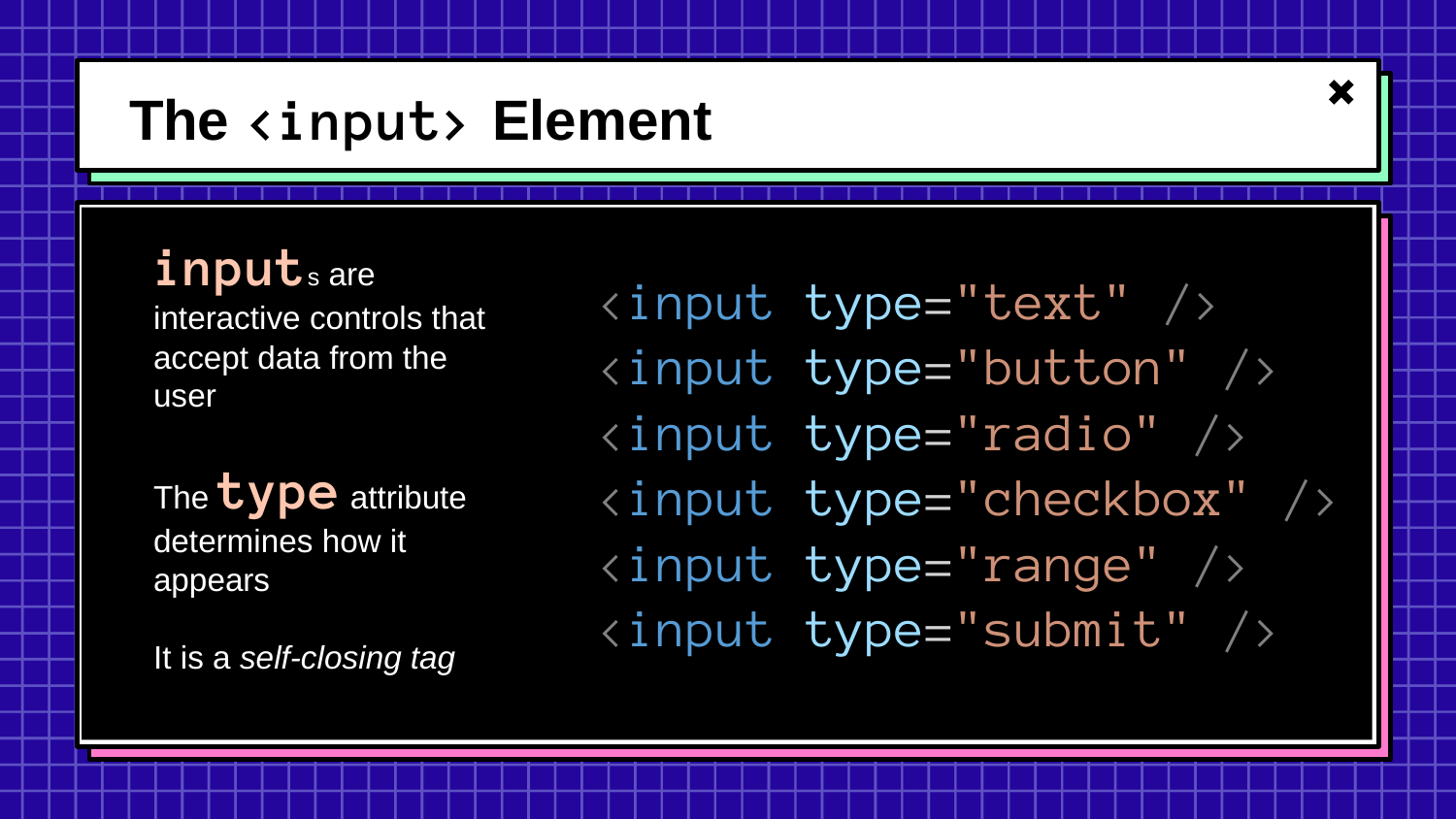

# The <input> Element

inputs are interactive controls that accept data from the user

The type attribute determines how it appears

It is a self-closing tag
<input type="text" />
<input type="button" />
<input type="radio" />
<input type="checkbox" />
<input type="range" />
<input type="submit" />